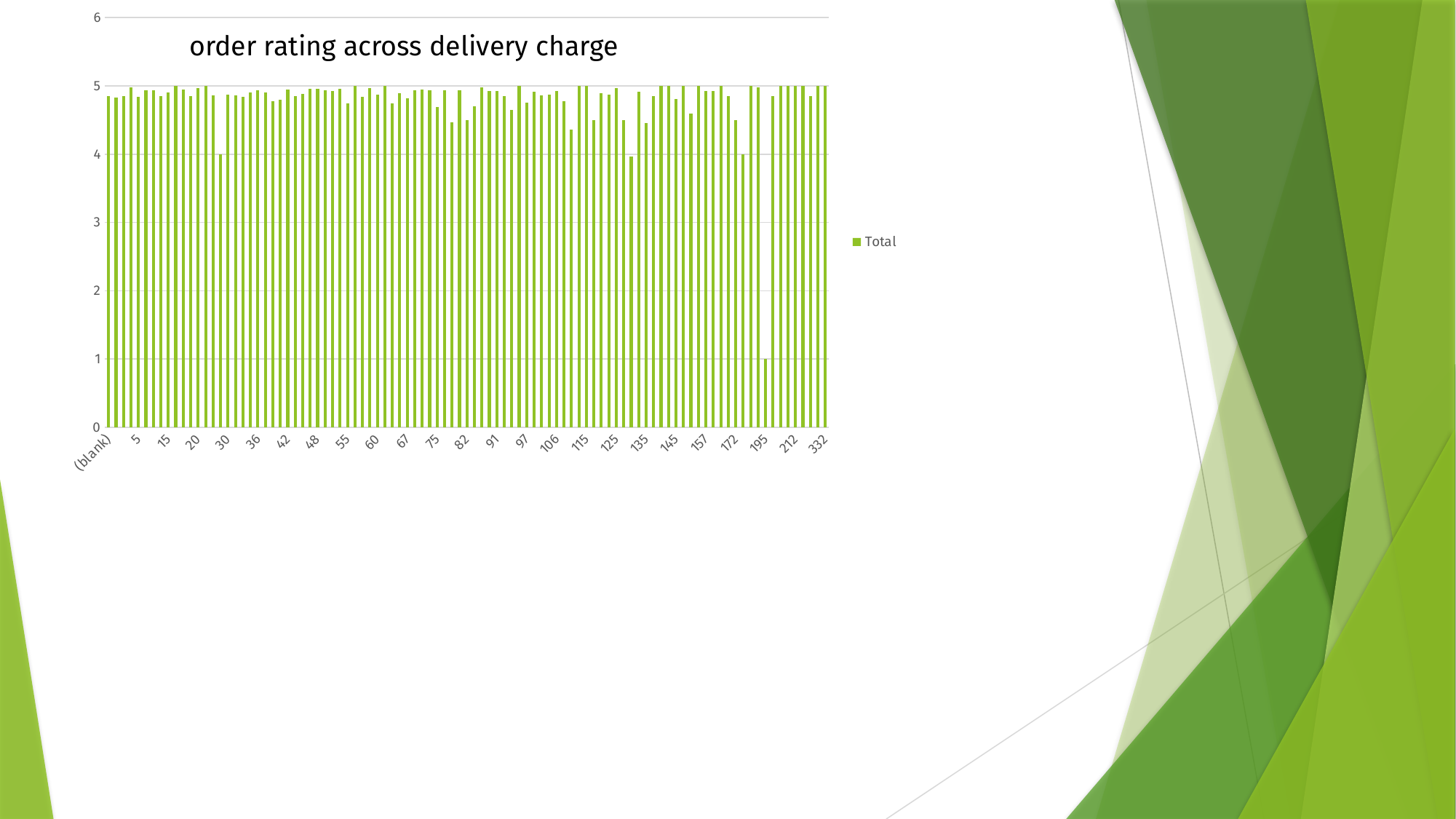

### Chart:

| Category | Total |
|---|---|
| (blank) | 4.853754587258519 |
| 0 | 4.834588843925307 |
| 2 | 4.852306612874934 |
| 3 | 4.975384435479156 |
| 5 | 4.838545772767841 |
| 10 | 4.935384143132785 |
| 12 | 4.936702834089258 |
| 13 | 4.852306612874934 |
| 15 | 4.903149823339264 |
| 17 | 5.0 |
| 18 | 4.950768870958311 |
| 19 | 4.852306612874934 |
| 20 | 4.967179247305541 |
| 22 | 5.0 |
| 25 | 4.862610456200325 |
| 28 | 4.0 |
| 30 | 4.868755745020717 |
| 32 | 4.85843482945986 |
| 33 | 4.835941062971406 |
| 35 | 4.899430263761036 |
| 36 | 4.941025384017842 |
| 37 | 4.900840694020372 |
| 39 | 4.772307357029337 |
| 40 | 4.794203482556395 |
| 42 | 4.950768870958312 |
| 43 | 4.852306612874934 |
| 45 | 4.886318232469556 |
| 46 | 4.95569198386248 |
| 48 | 4.954555880884595 |
| 50 | 4.94035304379981 |
| 52 | 4.921491710651508 |
| 53 | 4.953170389448151 |
| 55 | 4.743303590684408 |
| 56 | 5.0 |
| 58 | 4.840922645149973 |
| 59 | 4.964553587089984 |
| 60 | 4.876943655904743 |
| 62 | 5.0 |
| 65 | 4.7391767254214905 |
| 66 | 4.895213315402756 |
| 67 | 4.814944746535696 |
| 70 | 4.933992365583315 |
| 71 | 4.950768870958311 |
| 73 | 4.9378133106841835 |
| 75 | 4.6935682839651385 |
| 78 | 4.936702834089258 |
| 79 | 4.470295359788431 |
| 80 | 4.939185075889678 |
| 82 | 4.5 |
| 85 | 4.70379465590832 |
| 86 | 4.975384435479156 |
| 90 | 4.9271205552910535 |
| 91 | 4.926153306437467 |
| 93 | 4.852306612874934 |
| 95 | 4.646863573192287 |
| 96 | 5.0 |
| 97 | 4.75 |
| 99 | 4.913845524177044 |
| 100 | 4.861893325057682 |
| 105 | 4.875524230198849 |
| 106 | 4.926153306437467 |
| 110 | 4.777901803511345 |
| 112 | 4.3652742626606855 |
| 113 | 5.0 |
| 115 | 5.0 |
| 117 | 4.5 |
| 119 | 4.894504723482096 |
| 120 | 4.8678677926178375 |
| 125 | 4.970461322574987 |
| 126 | 4.5 |
| 130 | 3.9630766532187334 |
| 133 | 4.91138396772496 |
| 135 | 4.456820440858329 |
| 136 | 4.852306612874934 |
| 139 | 5.0 |
| 140 | 5.0 |
| 145 | 4.808717768812489 |
| 146 | 5.0 |
| 150 | 4.592819973104134 |
| 155 | 5.0 |
| 157 | 4.926153306437467 |
| 165 | 4.926153306437467 |
| 166 | 5.0 |
| 170 | 4.852306612874934 |
| 172 | 4.5 |
| 175 | 4.0 |
| 179 | 5.0 |
| 180 | 4.981538326609367 |
| 195 | 1.0 |
| 199 | 4.852306612874934 |
| 202 | 5.0 |
| 210 | 5.0 |
| 212 | 5.0 |
| 232 | 5.0 |
| 259 | 4.852306612874934 |
| 287 | 5.0 |
| 332 | 5.0 |
order rating across delivery charge